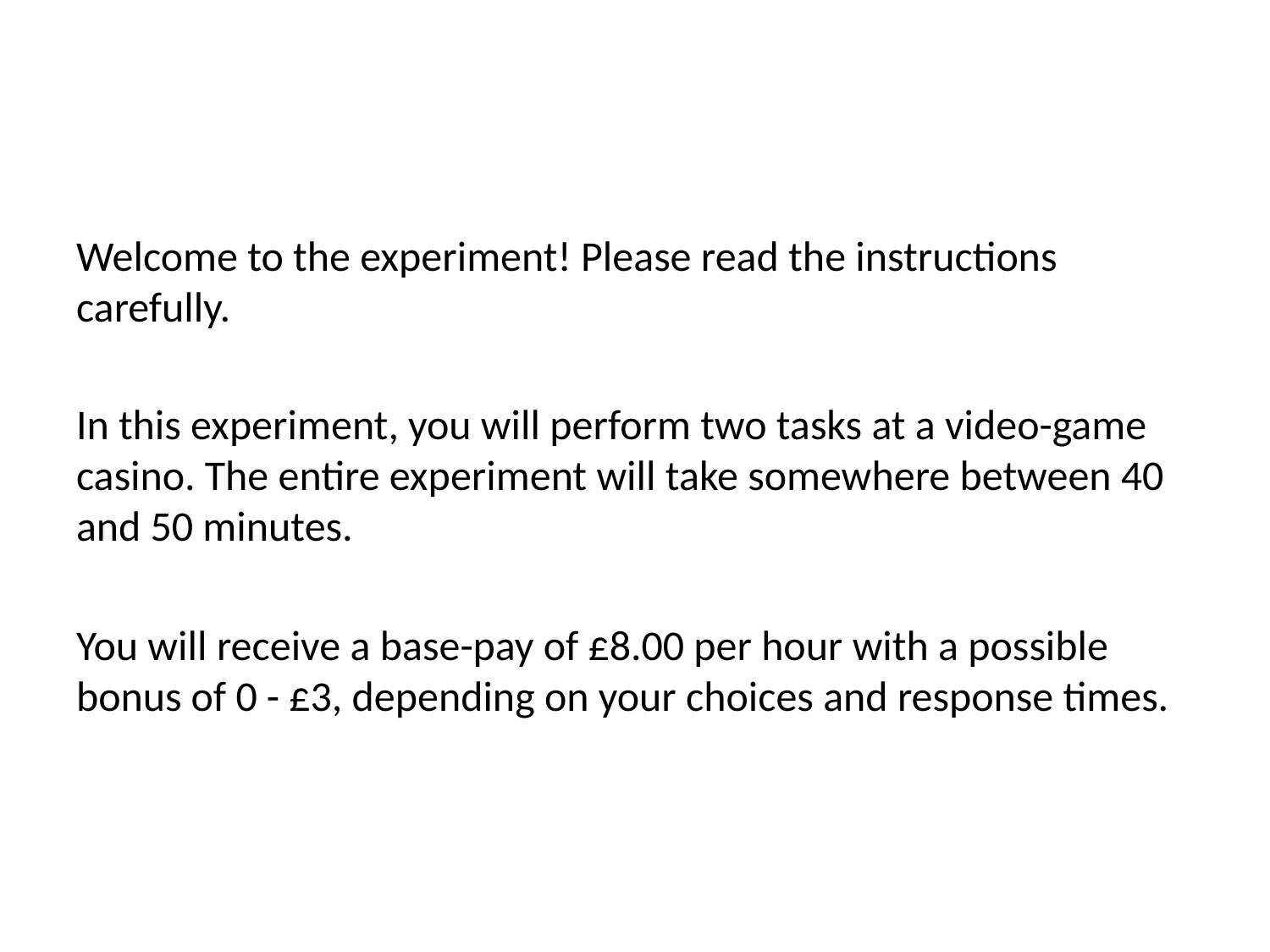

Welcome to the experiment! Please read the instructions carefully.

In this experiment, you will perform two tasks at a video-game casino. The entire experiment will take somewhere between 40 and 50 minutes.

You will receive a base-pay of £8.00 per hour with a possible bonus of 0 - £3, depending on your choices and response times.